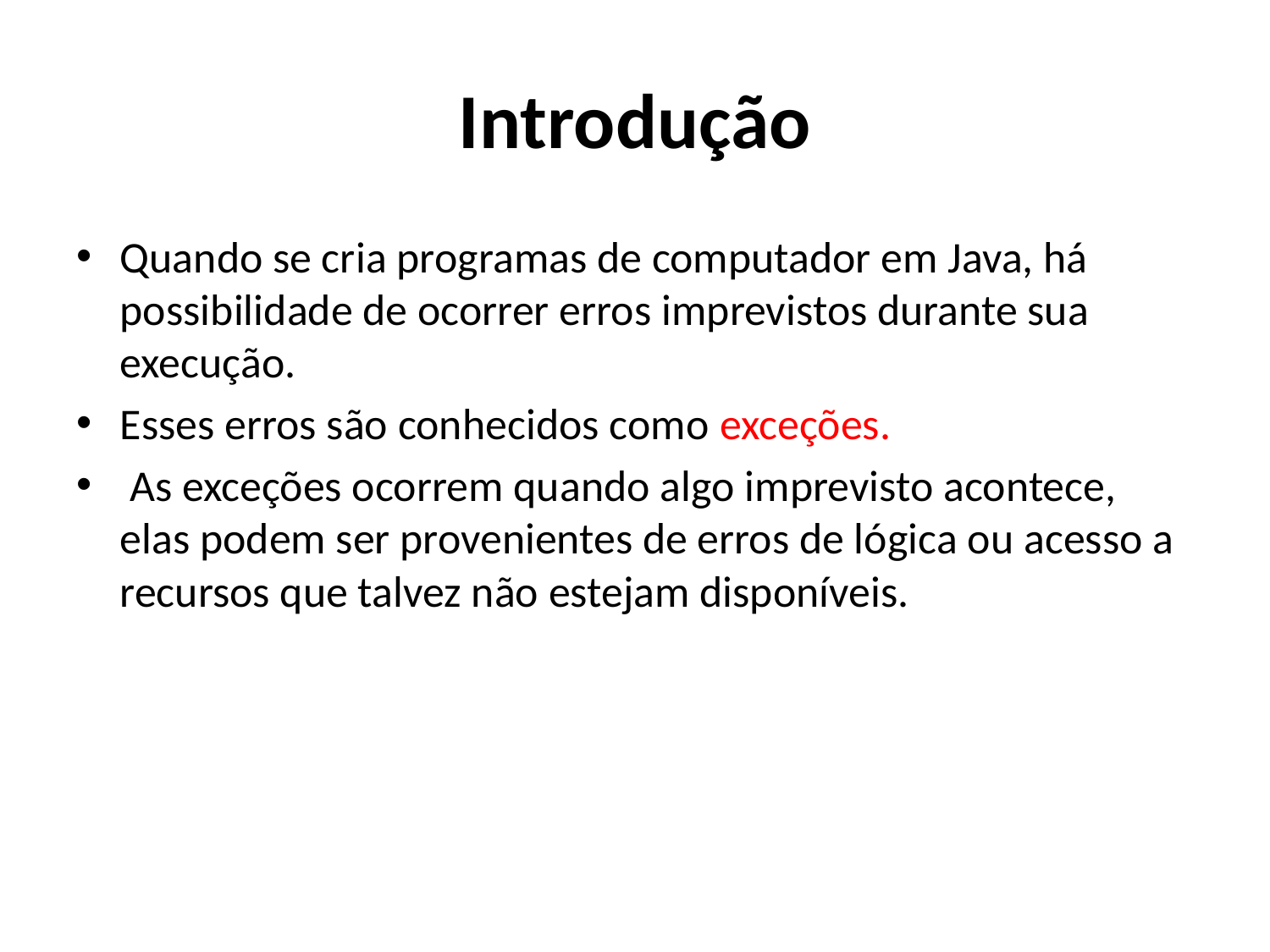

# Introdução
Quando se cria programas de computador em Java, há possibilidade de ocorrer erros imprevistos durante sua execução.
Esses erros são conhecidos como exceções.
 As exceções ocorrem quando algo imprevisto acontece, elas podem ser provenientes de erros de lógica ou acesso a recursos que talvez não estejam disponíveis.